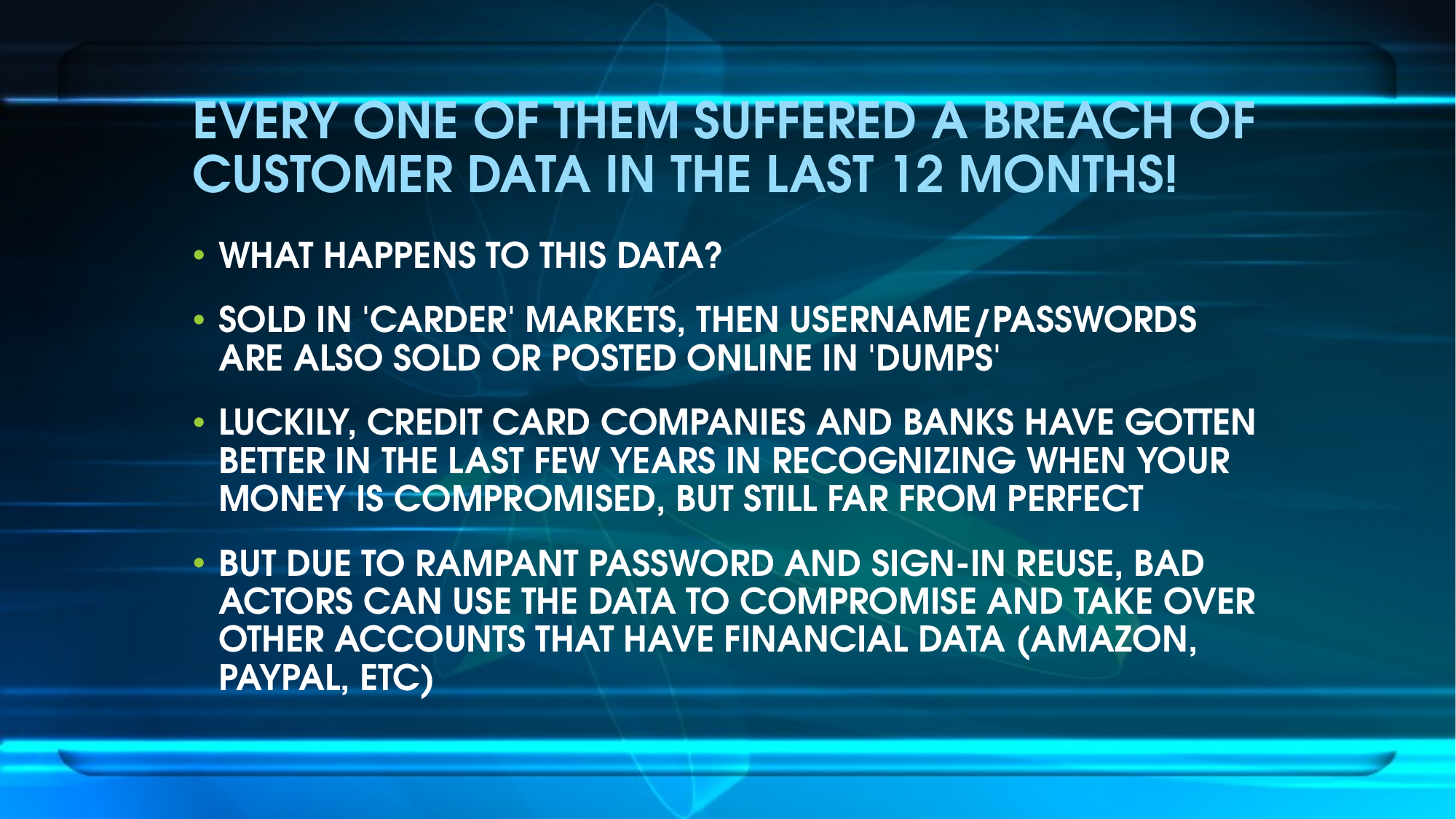

# EVERY ONE OF THEM SUFFERED A BREACH OF CUSTOMER DATA IN THE LAST 12 MONTHS!
WHAT HAPPENS TO THIS DATA?
SOLD IN 'CARDER' MARKETS, THEN USERNAME/PASSWORDS ARE ALSO SOLD OR POSTED ONLINE IN 'DUMPS'
LUCKILY, CREDIT CARD COMPANIES AND BANKS HAVE GOTTEN BETTER IN THE LAST FEW YEARS IN RECOGNIZING WHEN YOUR MONEY IS COMPROMISED, BUT STILL FAR FROM PERFECT
BUT DUE TO RAMPANT PASSWORD AND SIGN-IN REUSE, BAD ACTORS CAN USE THE DATA TO COMPROMISE AND TAKE OVER OTHER ACCOUNTS THAT HAVE FINANCIAL DATA (AMAZON, PAYPAL, ETC)